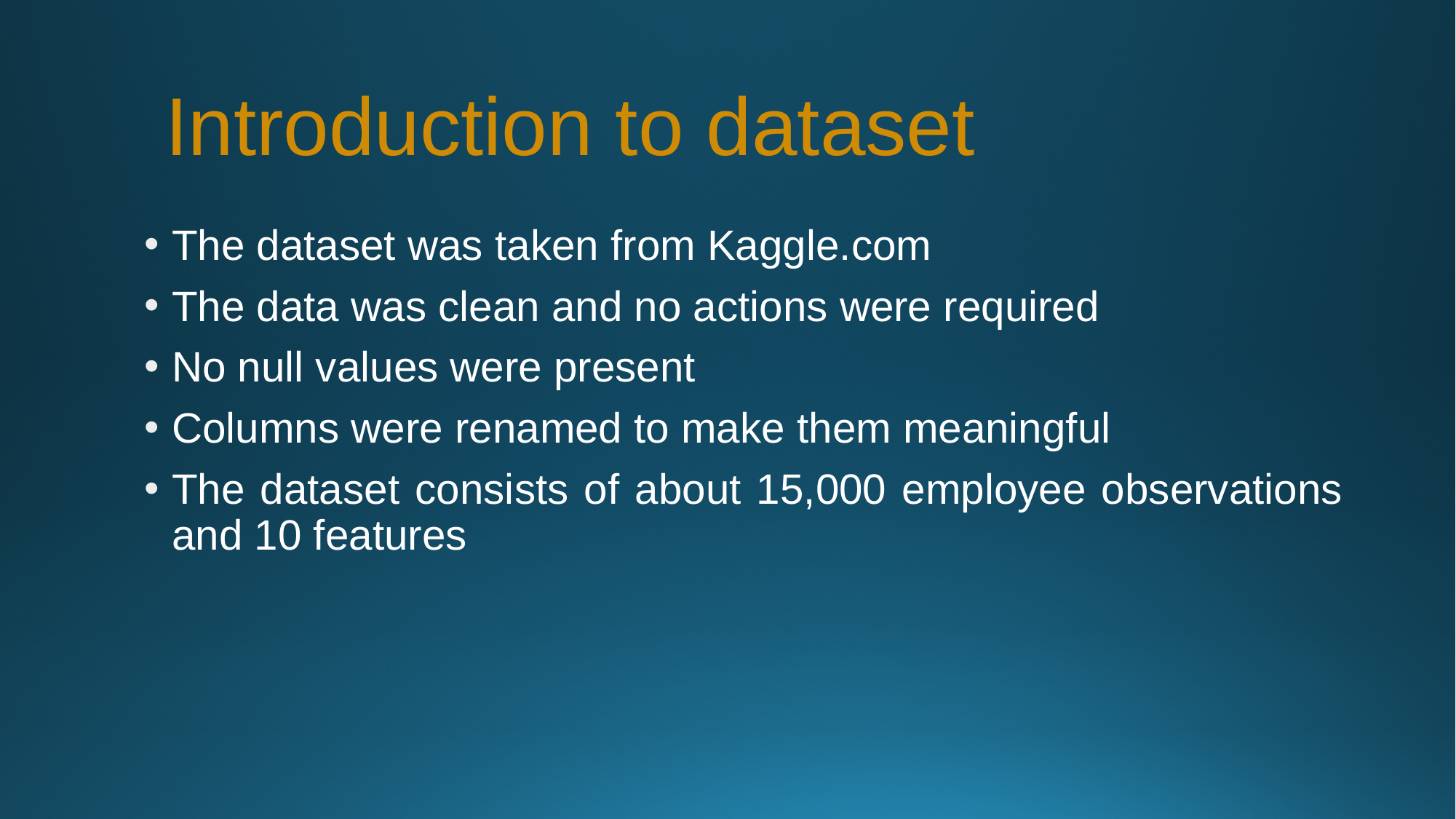

# Introduction to dataset
The dataset was taken from Kaggle.com
The data was clean and no actions were required
No null values were present
Columns were renamed to make them meaningful
The dataset consists of about 15,000 employee observations and 10 features